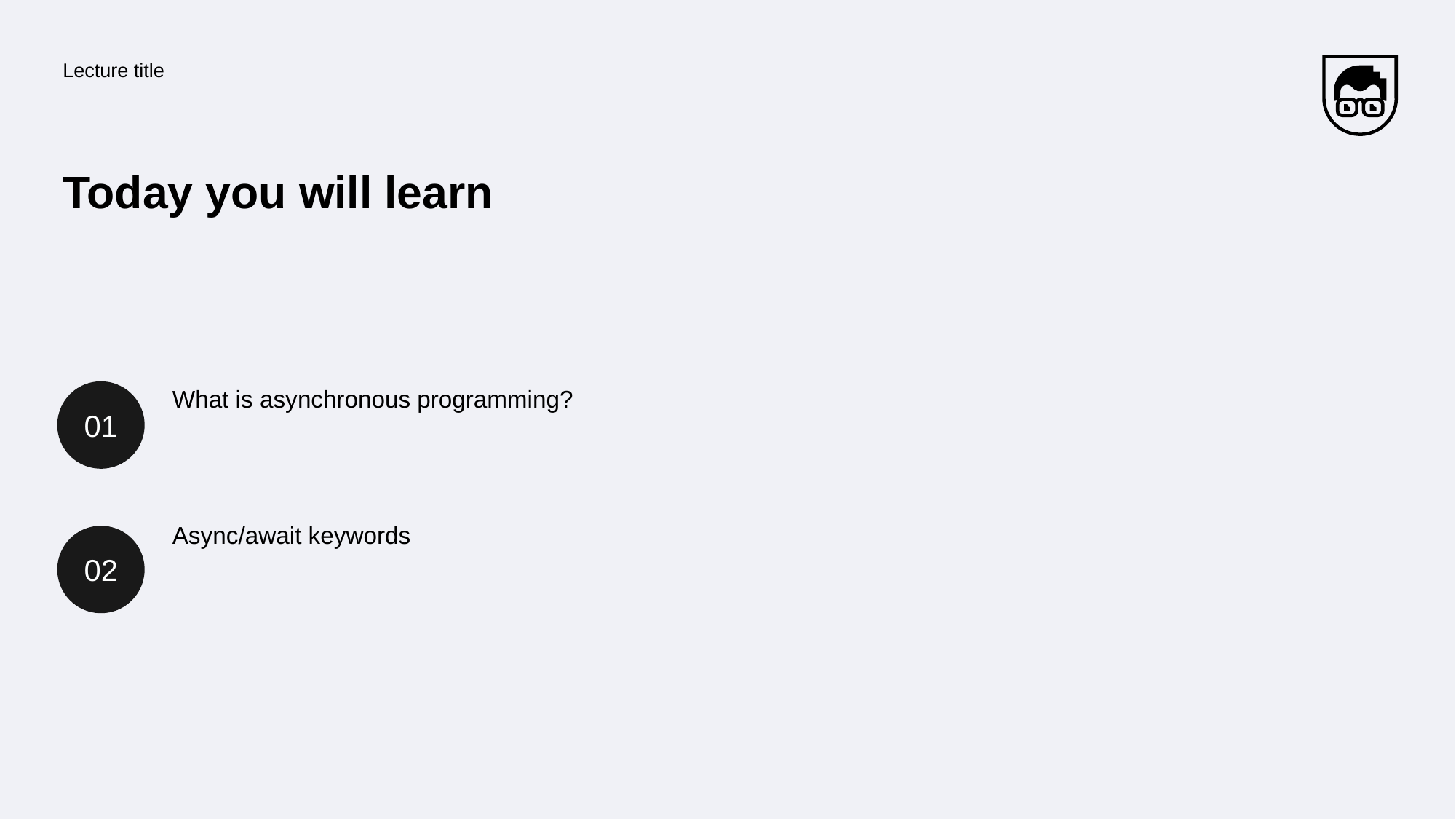

Lecture title
# Today you will learn

01
What is asynchronous programming?
Async/await keywords

02